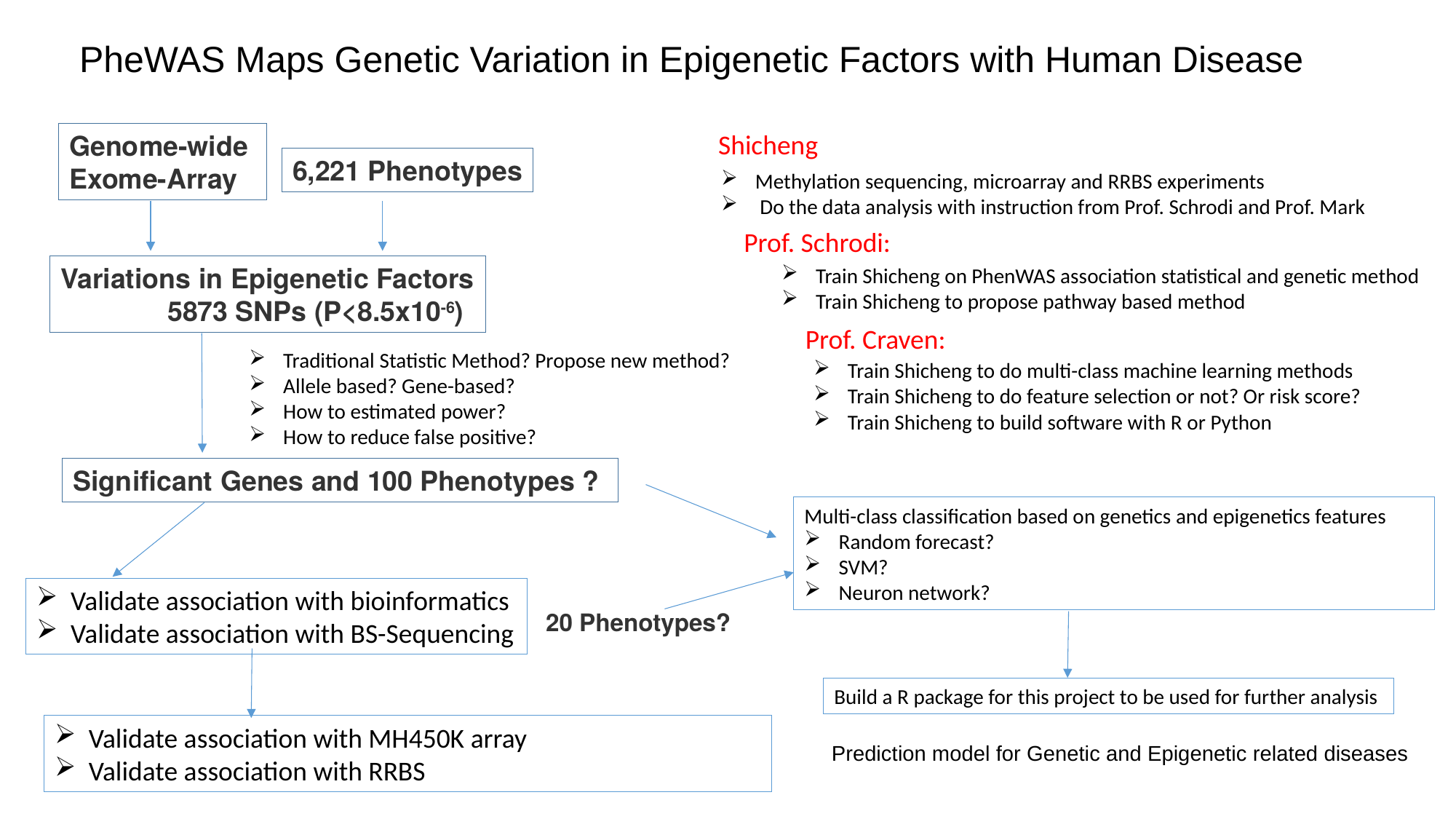

PheWAS Maps Genetic Variation in Epigenetic Factors with Human Disease
Shicheng
Genome-wide
Exome-Array
6,221 Phenotypes
Methylation sequencing, microarray and RRBS experiments
 Do the data analysis with instruction from Prof. Schrodi and Prof. Mark
Prof. Schrodi:
Variations in Epigenetic Factors
              5873 SNPs (P<8.5x10-6)
Train Shicheng on PhenWAS association statistical and genetic method
Train Shicheng to propose pathway based method
Prof. Craven:
Traditional Statistic Method? Propose new method?
Allele based? Gene-based?
How to estimated power?
How to reduce false positive?
Train Shicheng to do multi-class machine learning methods
Train Shicheng to do feature selection or not? Or risk score?
Train Shicheng to build software with R or Python
Significant Genes and 100 Phenotypes ?
Multi-class classification based on genetics and epigenetics features
Random forecast?
SVM?
Neuron network?
Validate association with bioinformatics
Validate association with BS-Sequencing
20 Phenotypes?
Build a R package for this project to be used for further analysis
Validate association with MH450K array
Validate association with RRBS
Prediction model for Genetic and Epigenetic related diseases